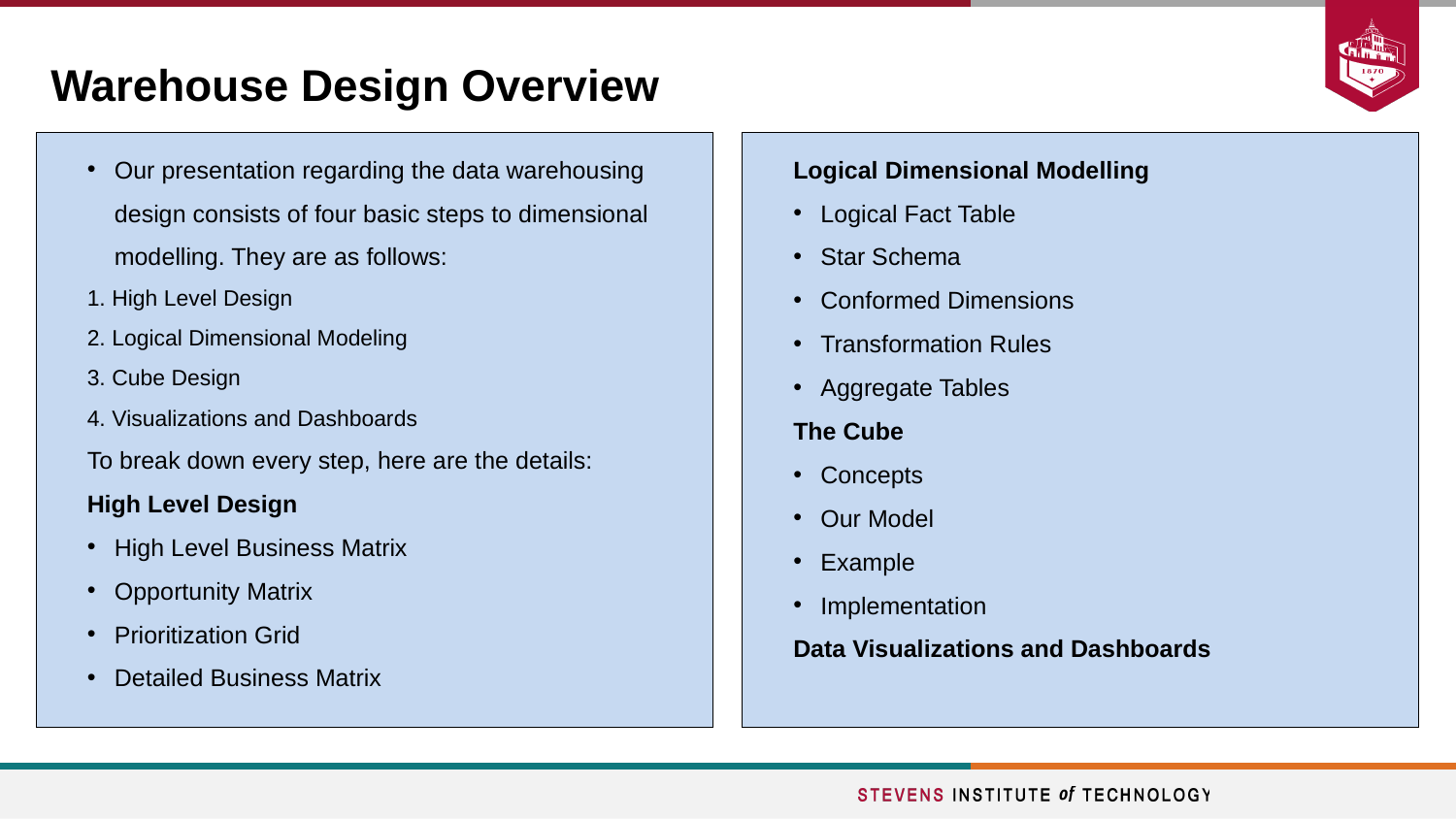

# Warehouse Design Overview
Our presentation regarding the data warehousing design consists of four basic steps to dimensional modelling. They are as follows:
1. High Level Design
2. Logical Dimensional Modeling
3. Cube Design
4. Visualizations and Dashboards
To break down every step, here are the details:
High Level Design
High Level Business Matrix
Opportunity Matrix
Prioritization Grid
Detailed Business Matrix
Logical Dimensional Modelling
Logical Fact Table
Star Schema
Conformed Dimensions
Transformation Rules
Aggregate Tables
The Cube
Concepts
Our Model
Example
Implementation
Data Visualizations and Dashboards